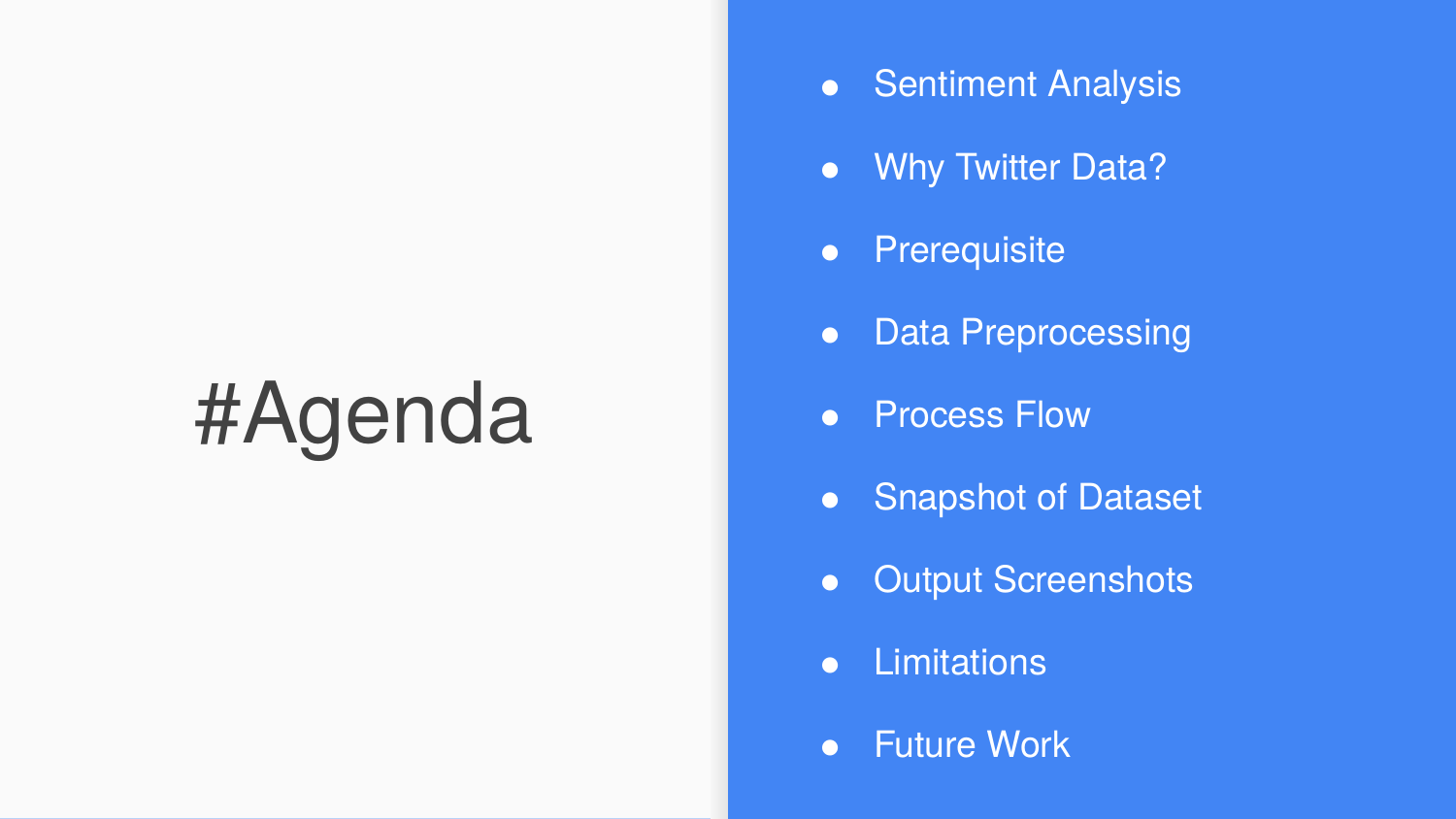

Sentiment Analysis
Why Twitter Data?
Prerequisite
Data Preprocessing
Process Flow
Snapshot of Dataset
Output Screenshots
Limitations
Future Work
# #Agenda